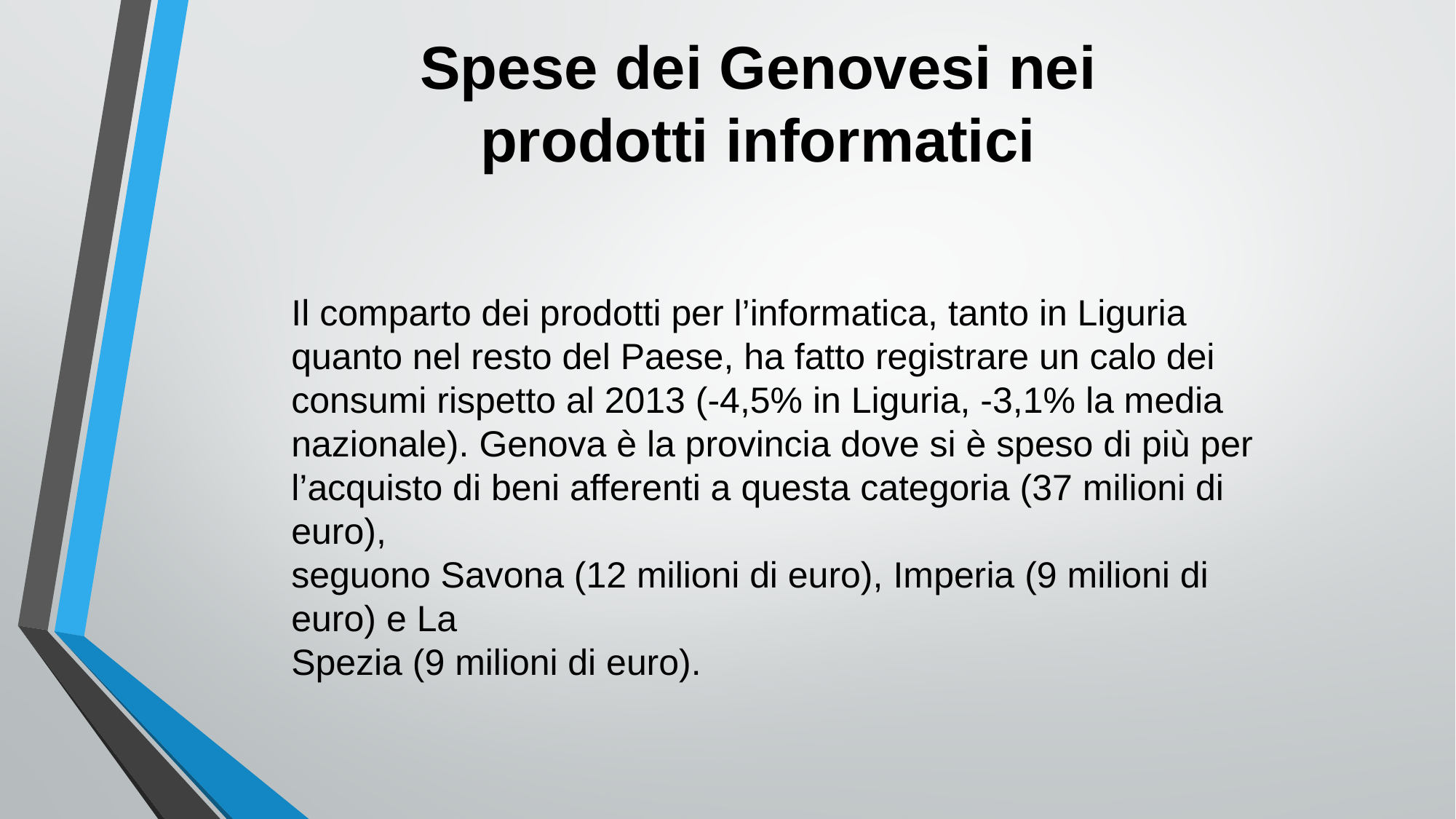

# Spese dei Genovesi nei prodotti informatici
Il comparto dei prodotti per l’informatica, tanto in Liguria
quanto nel resto del Paese, ha fatto registrare un calo dei
consumi rispetto al 2013 (-4,5% in Liguria, -3,1% la media
nazionale). Genova è la provincia dove si è speso di più per
l’acquisto di beni afferenti a questa categoria (37 milioni di euro),
seguono Savona (12 milioni di euro), Imperia (9 milioni di euro) e La
Spezia (9 milioni di euro).